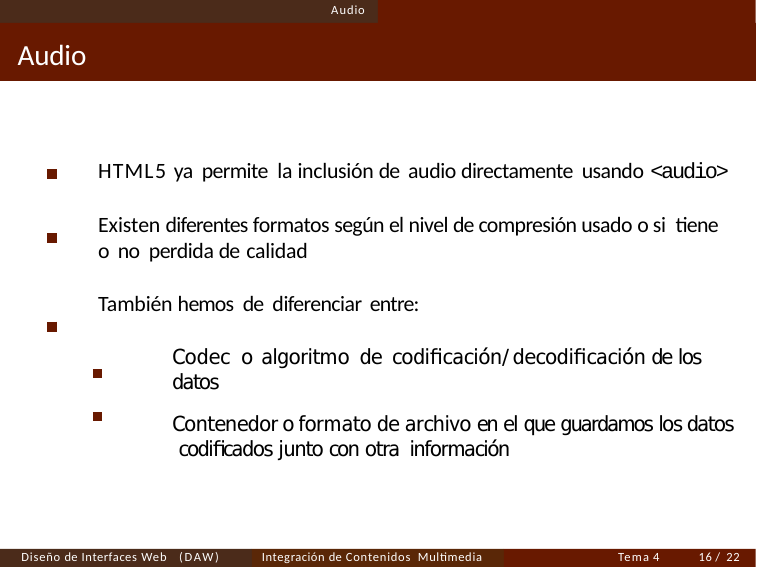

Audio

# Audio
HTML5 ya  permite  la inclusión de  audio directamente  usando <audio>

Existen diferentes formatos según el nivel de compresión usado o si  tiene  o  no  perdida de calidad

También hemos  de  diferenciar entre:

Codec  o  algoritmo  de  codificación/decodificación de los datos
Contenedor o formato de archivo en el que guardamos los datos  codificados junto con otra información

Diseño de Interfaces Web   (DAW)
Integración de Contenidos Multimedia
Tema 4
16 / 22